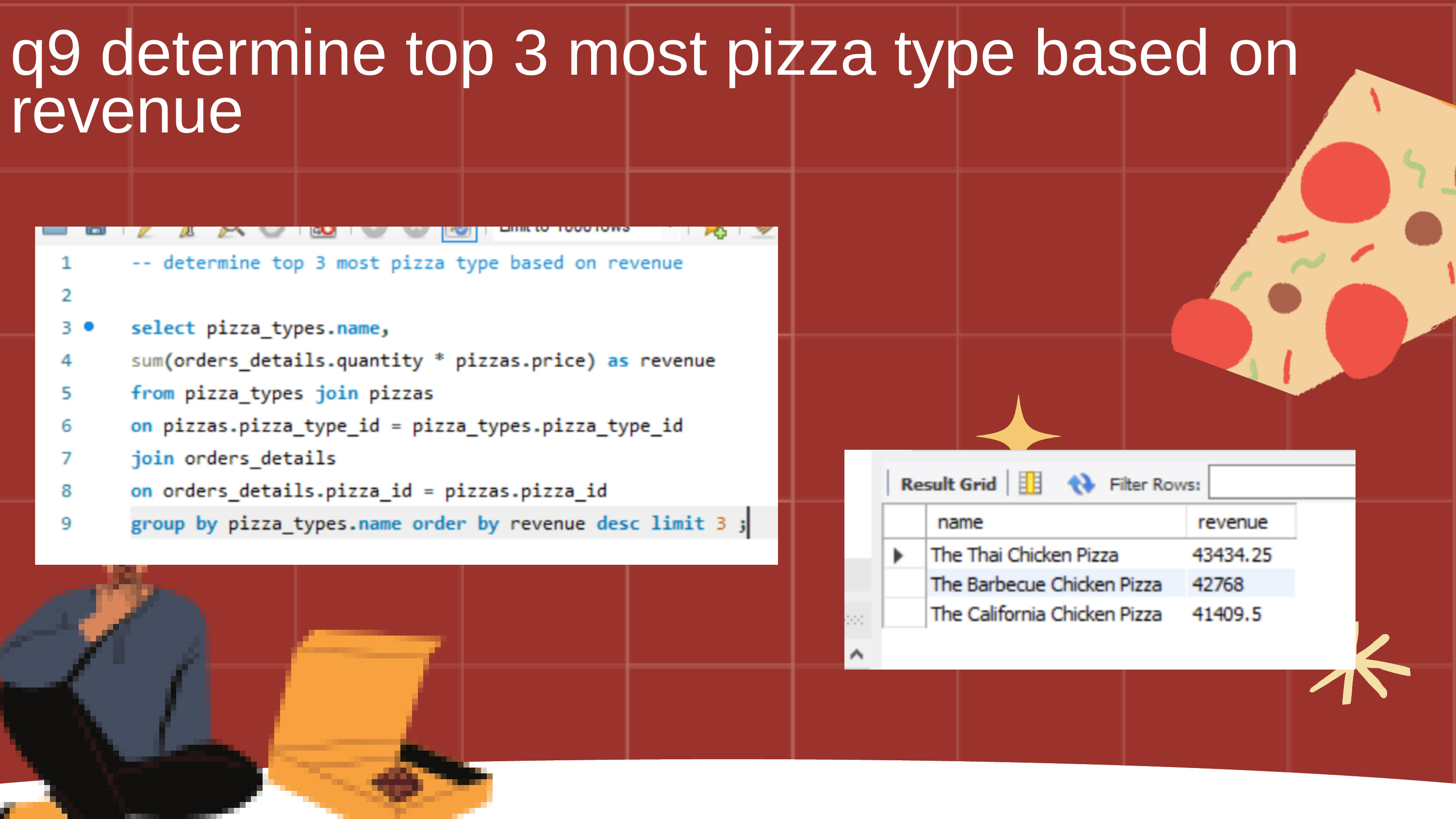

q9 determine top 3 most pizza type based on revenue